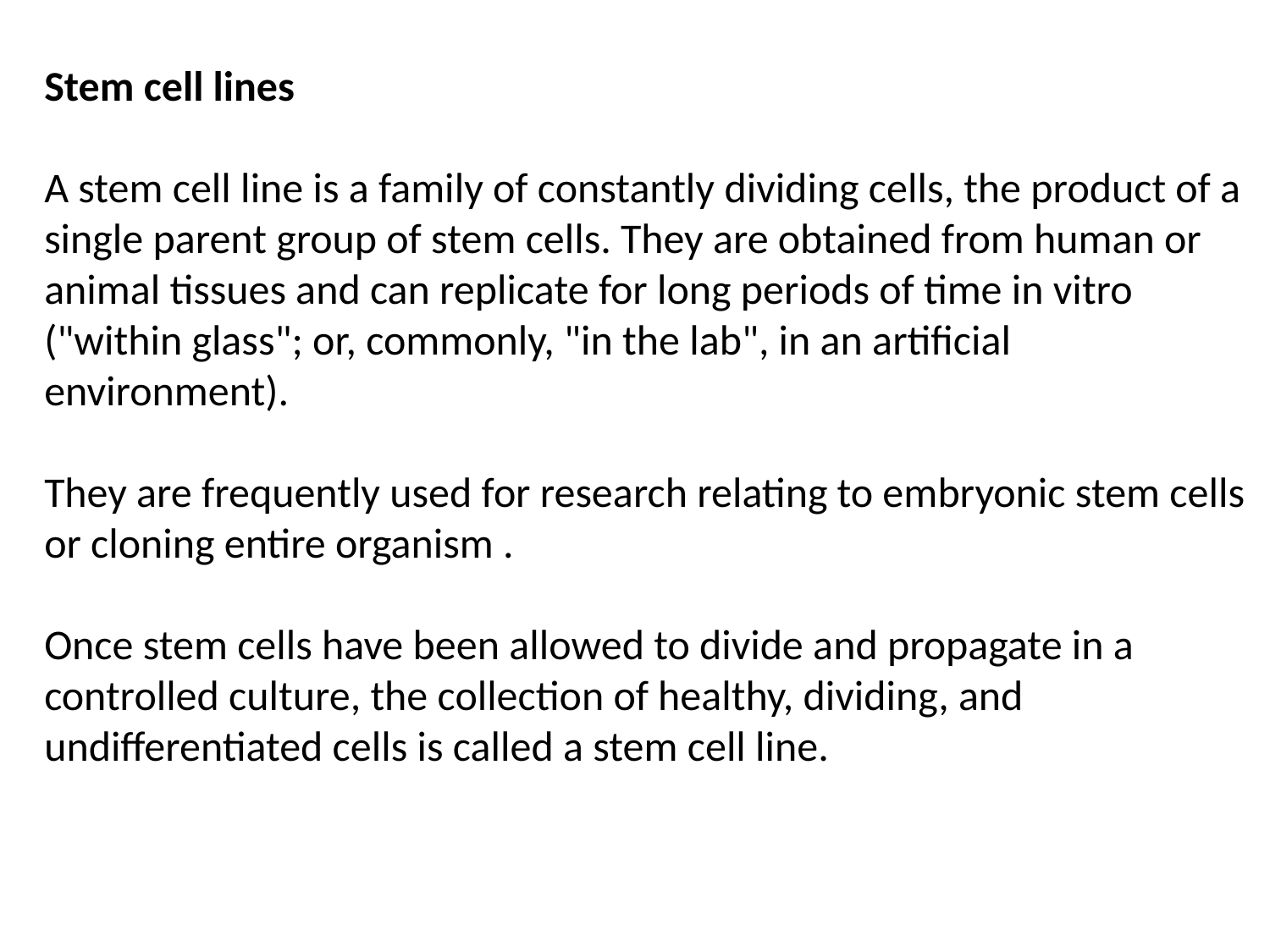

Stem cell lines

A stem cell line is a family of constantly dividing cells, the product of a single parent group of stem cells. They are obtained from human or animal tissues and can replicate for long periods of time in vitro ("within glass"; or, commonly, "in the lab", in an artificial environment).

They are frequently used for research relating to embryonic stem cells or cloning entire organism .

Once stem cells have been allowed to divide and propagate in a controlled culture, the collection of healthy, dividing, and undifferentiated cells is called a stem cell line.